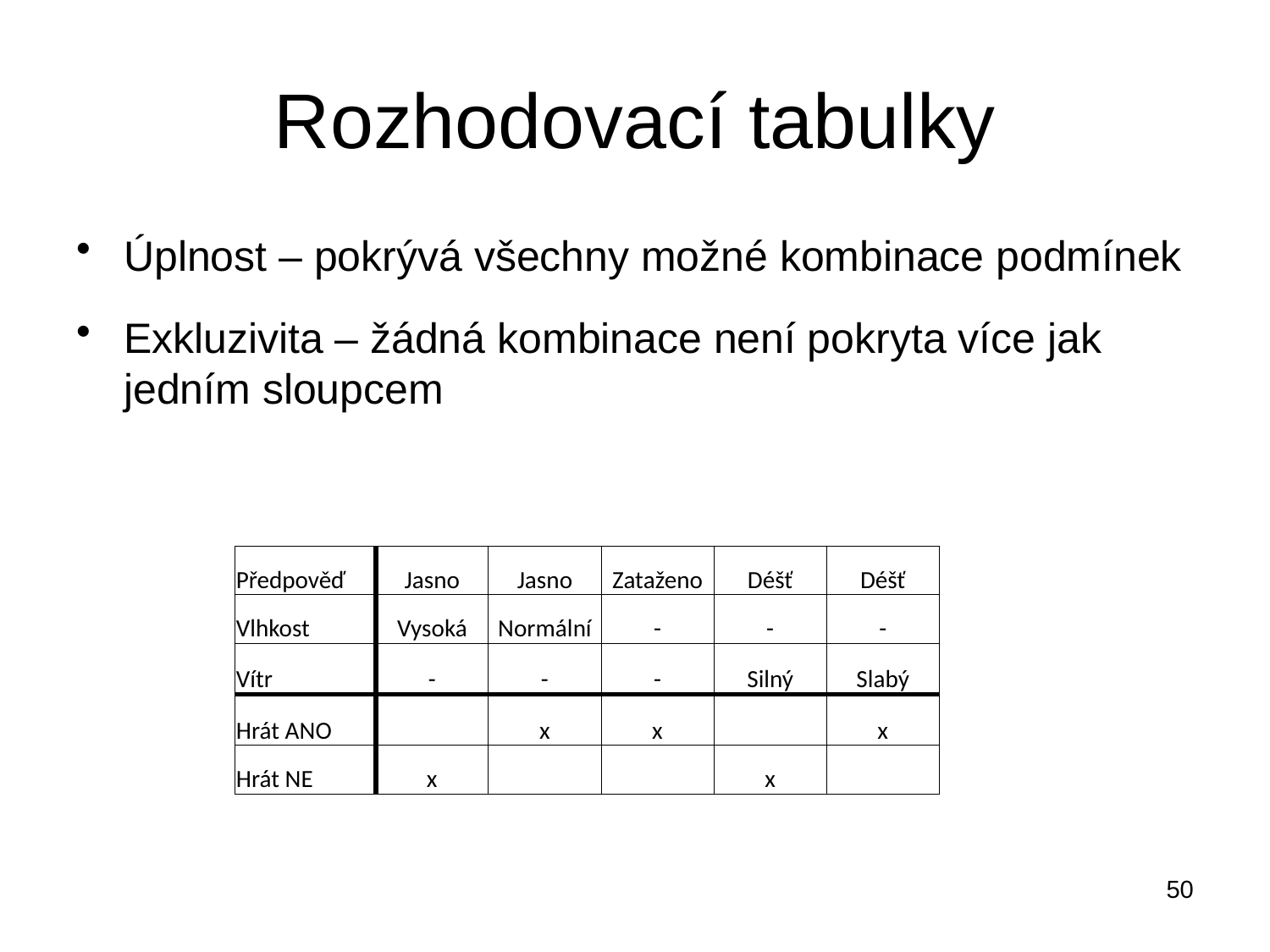

# Rozhodovací tabulky
Úplnost – pokrývá všechny možné kombinace podmínek
Exkluzivita – žádná kombinace není pokryta více jak jedním sloupcem
| Předpověď | Jasno | Jasno | Zataženo | Déšť | Déšť |
| --- | --- | --- | --- | --- | --- |
| Vlhkost | Vysoká | Normální | - | - | - |
| Vítr | - | - | - | Silný | Slabý |
| Hrát ANO |  | x | x |  | x |
| Hrát NE | x |  |  | x |  |
50